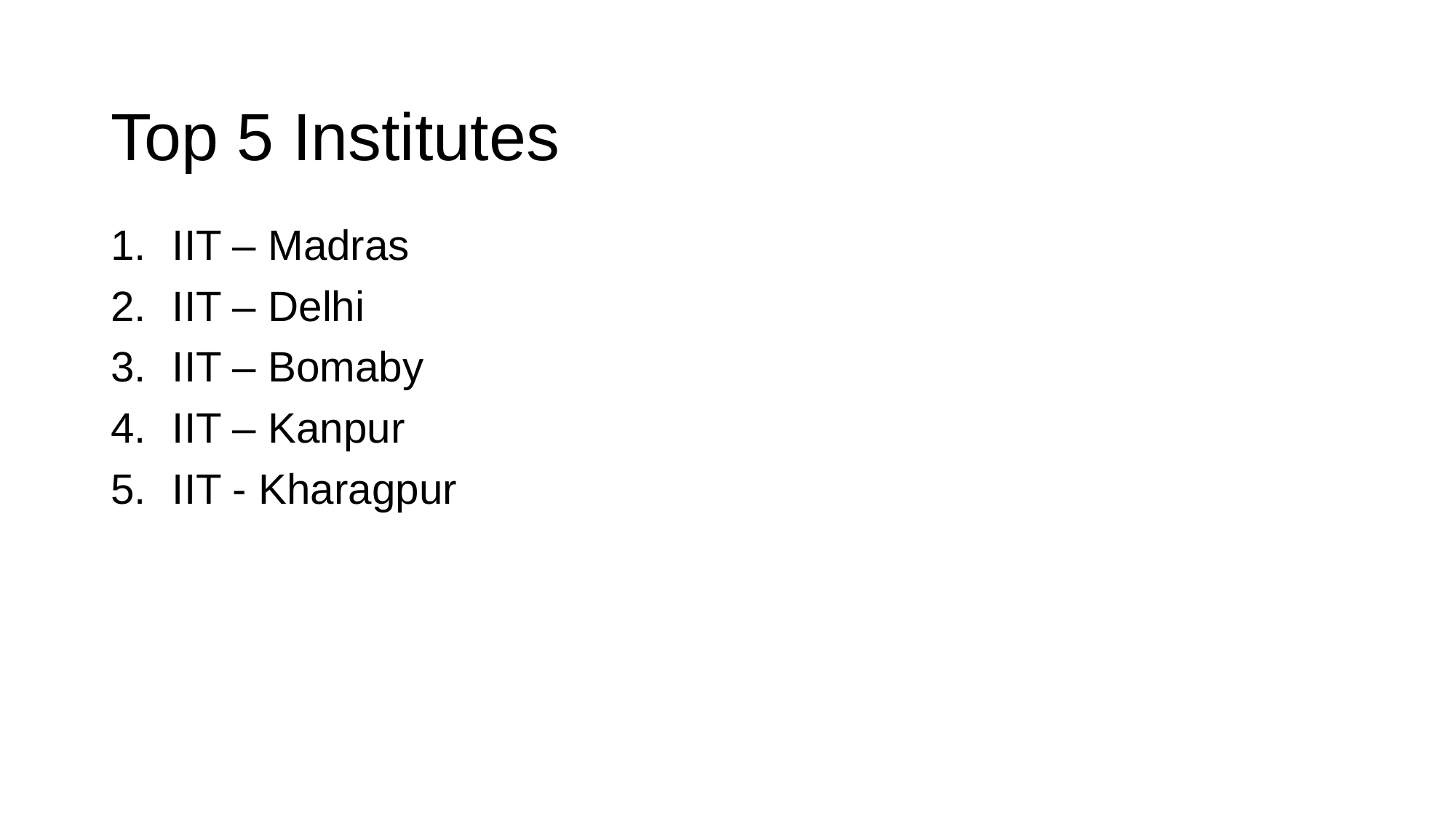

# Top 5 Institutes
IIT – Madras
IIT – Delhi
IIT – Bomaby
IIT – Kanpur
IIT - Kharagpur